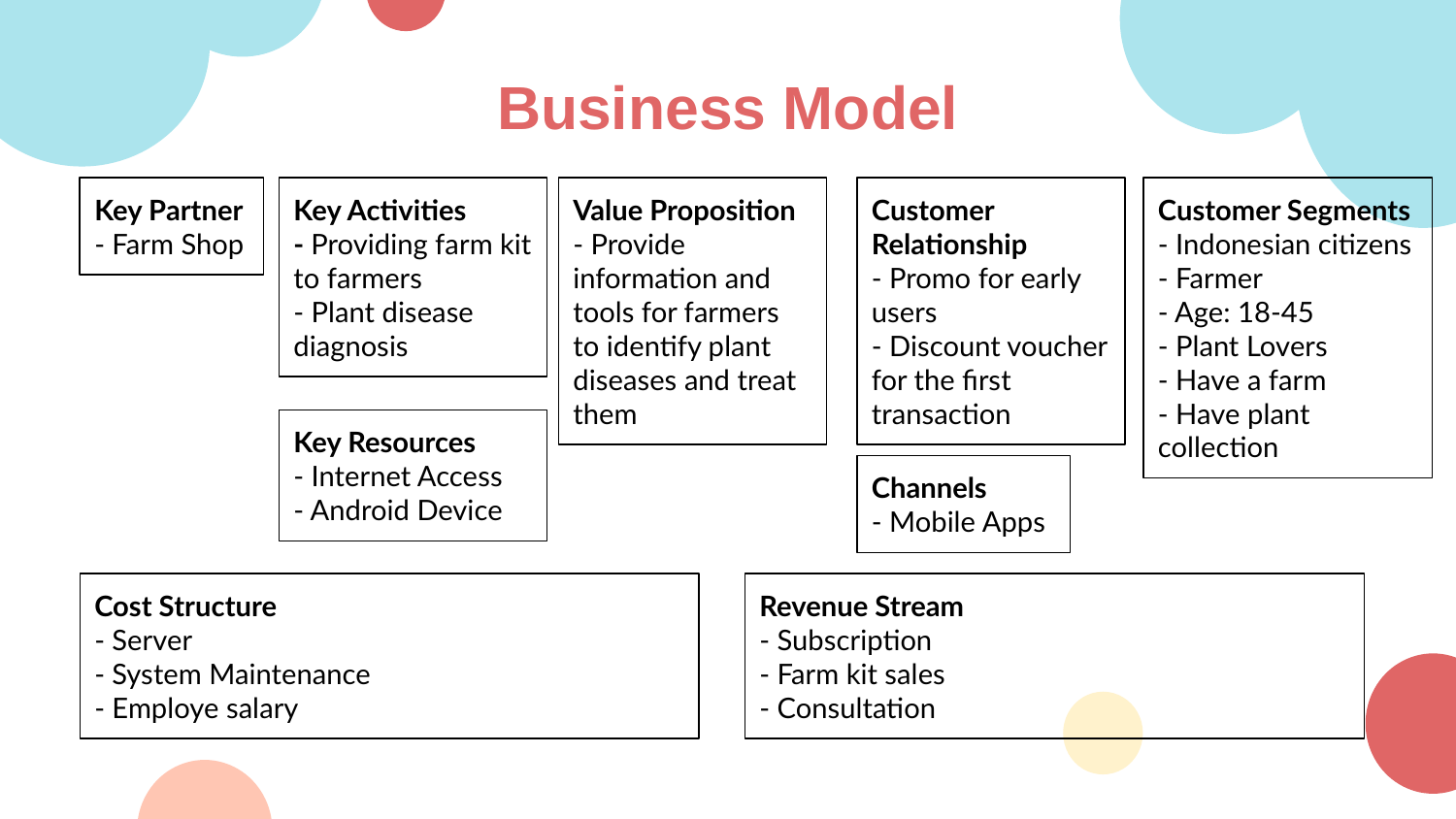

# Business Model
Key Partner
- Farm Shop
Key Activities
- Providing farm kit to farmers
- Plant disease diagnosis
Value Proposition
- Provide information and tools for farmers to identify plant diseases and treat them
Customer Relationship
- Promo for early users
- Discount voucher for the first transaction
Customer Segments
- Indonesian citizens
- Farmer
- Age: 18-45
- Plant Lovers
- Have a farm
- Have plant collection
Key Resources
- Internet Access
- Android Device
Channels
- Mobile Apps
Cost Structure
- Server
- System Maintenance
- Employe salary
Revenue Stream
- Subscription
- Farm kit sales
- Consultation